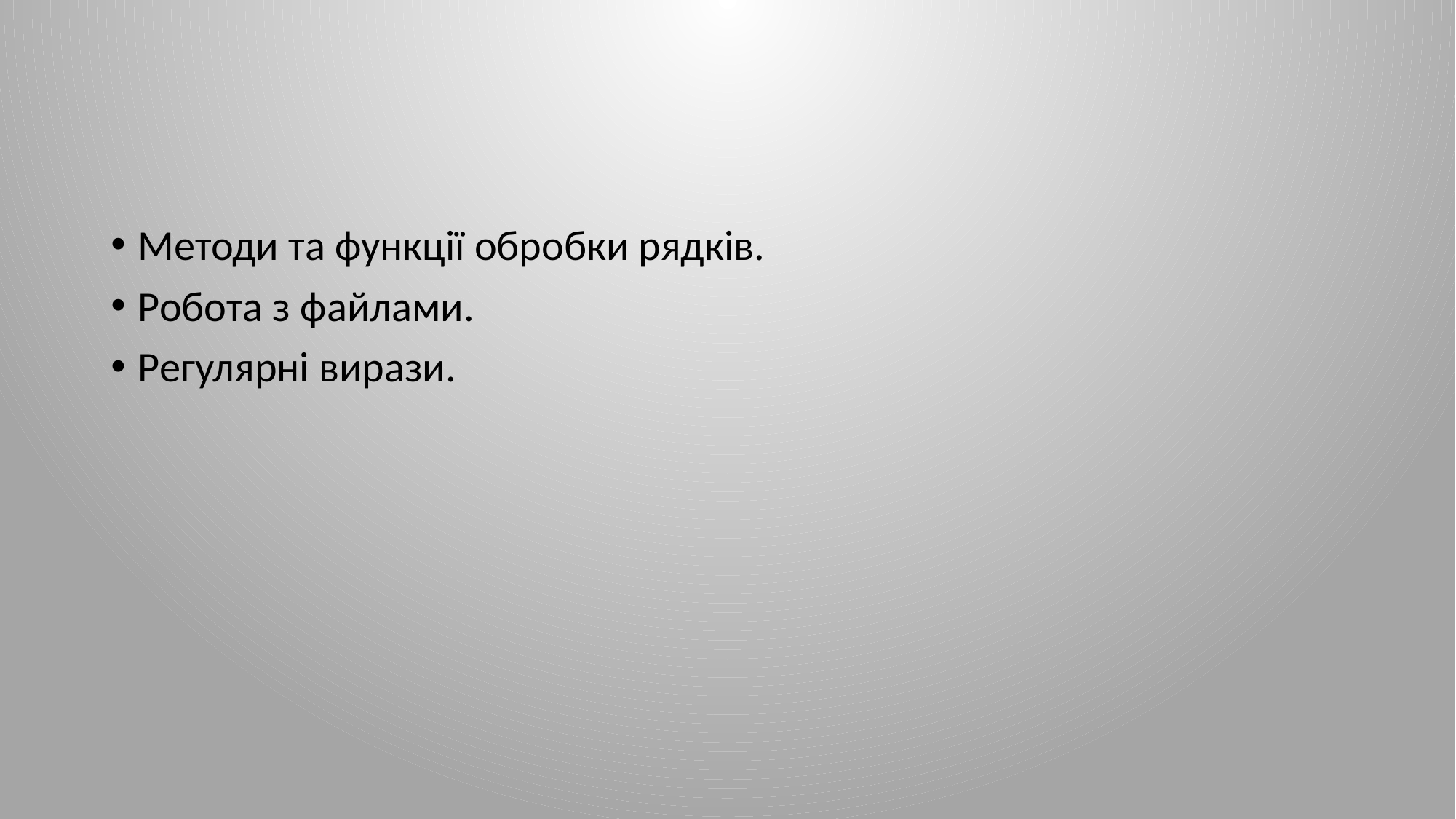

Методи та функції обробки рядків.
Робота з файлами.
Регулярні вирази.